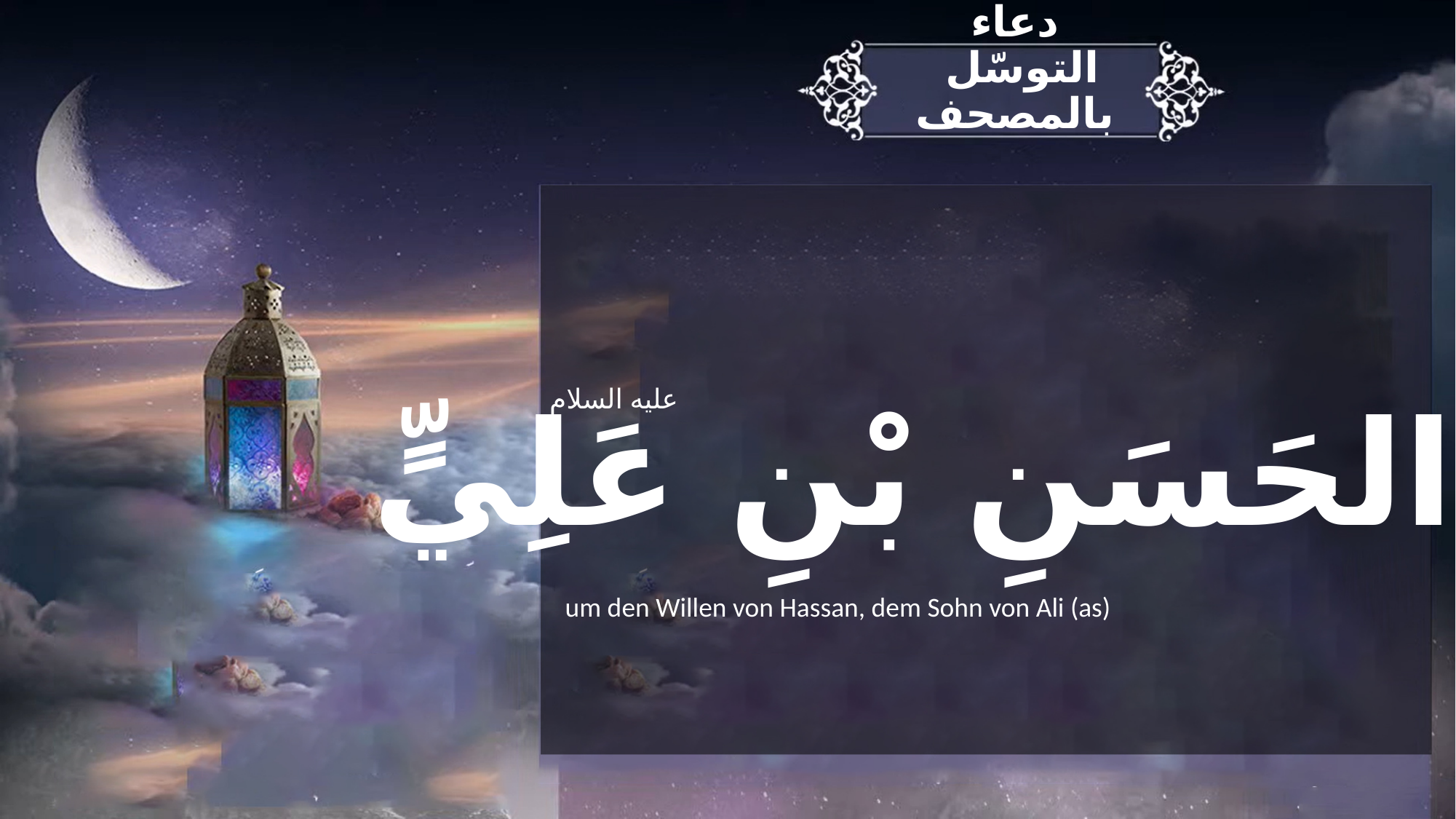

دعاء
 التوسّل بالمصحف
عليه السلام
بِـ الحَسَنِ بْنِ عَلِيٍّ
um den Willen von Hassan, dem Sohn von Ali (as)